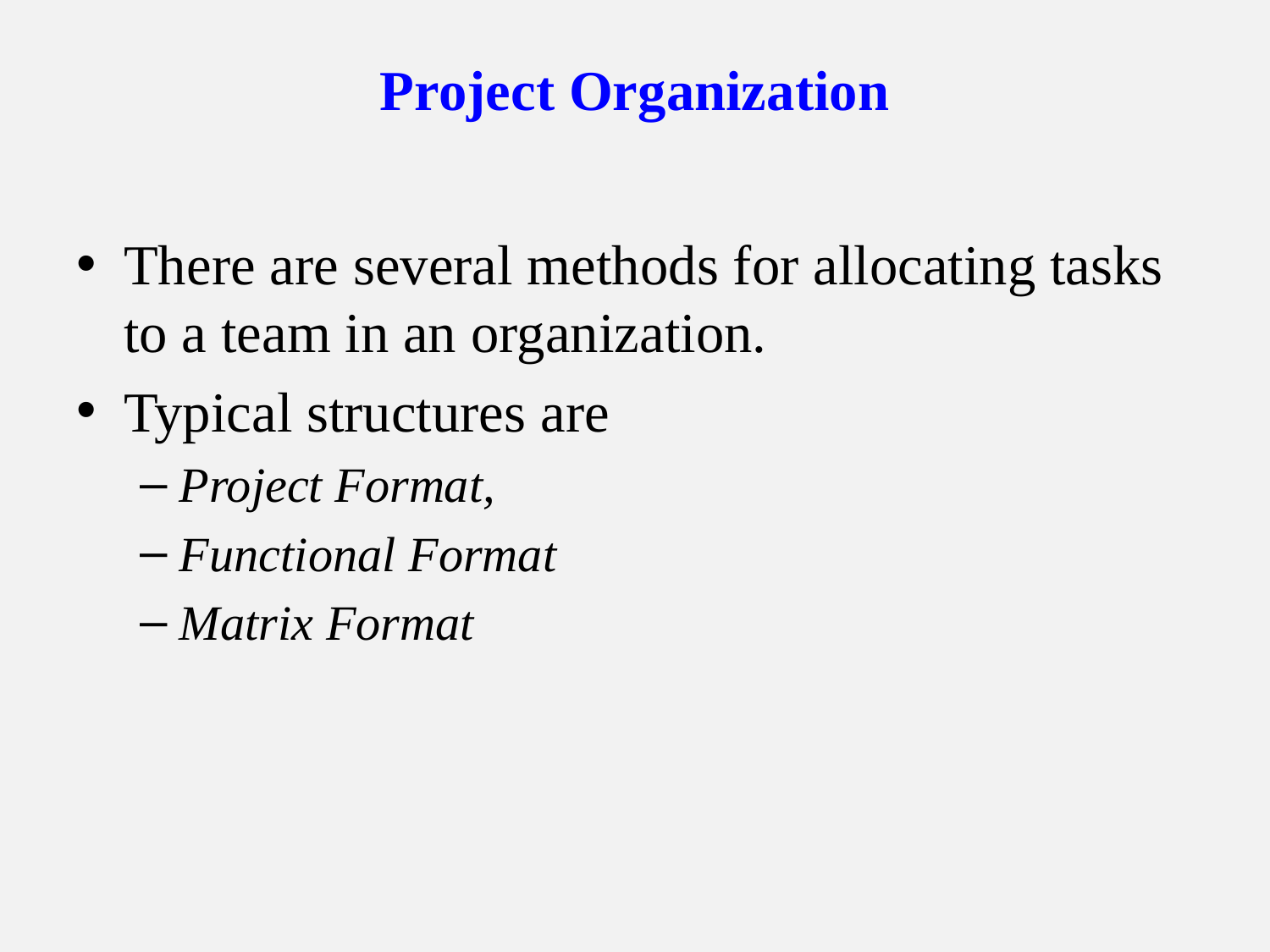

# Project Organization
There are several methods for allocating tasks to a team in an organization.
Typical structures are
Project Format,
Functional Format
Matrix Format